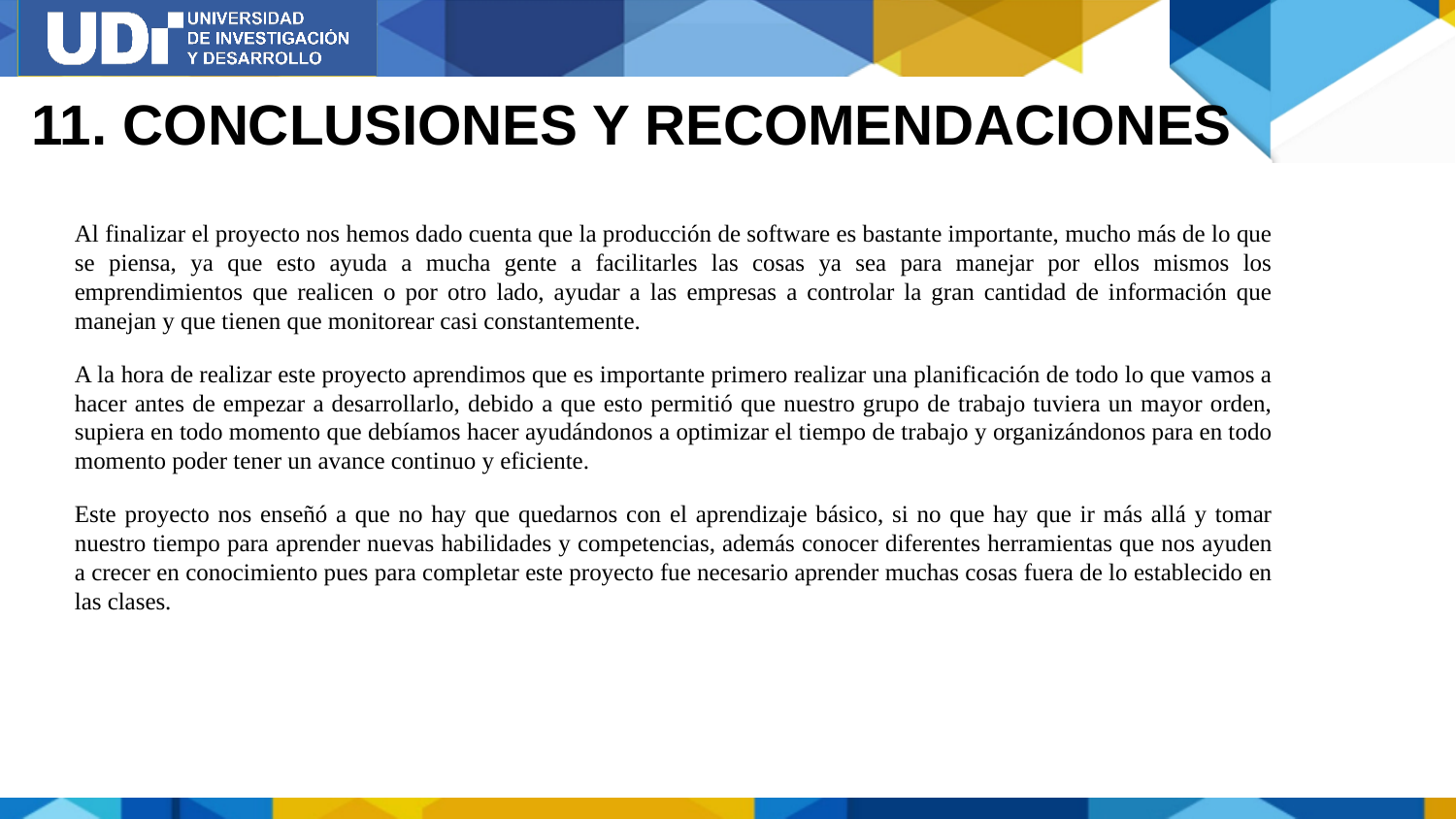

# 11. CONCLUSIONES Y RECOMENDACIONES
Al finalizar el proyecto nos hemos dado cuenta que la producción de software es bastante importante, mucho más de lo que se piensa, ya que esto ayuda a mucha gente a facilitarles las cosas ya sea para manejar por ellos mismos los emprendimientos que realicen o por otro lado, ayudar a las empresas a controlar la gran cantidad de información que manejan y que tienen que monitorear casi constantemente.
A la hora de realizar este proyecto aprendimos que es importante primero realizar una planificación de todo lo que vamos a hacer antes de empezar a desarrollarlo, debido a que esto permitió que nuestro grupo de trabajo tuviera un mayor orden, supiera en todo momento que debíamos hacer ayudándonos a optimizar el tiempo de trabajo y organizándonos para en todo momento poder tener un avance continuo y eficiente.
Este proyecto nos enseñó a que no hay que quedarnos con el aprendizaje básico, si no que hay que ir más allá y tomar nuestro tiempo para aprender nuevas habilidades y competencias, además conocer diferentes herramientas que nos ayuden a crecer en conocimiento pues para completar este proyecto fue necesario aprender muchas cosas fuera de lo establecido en las clases.